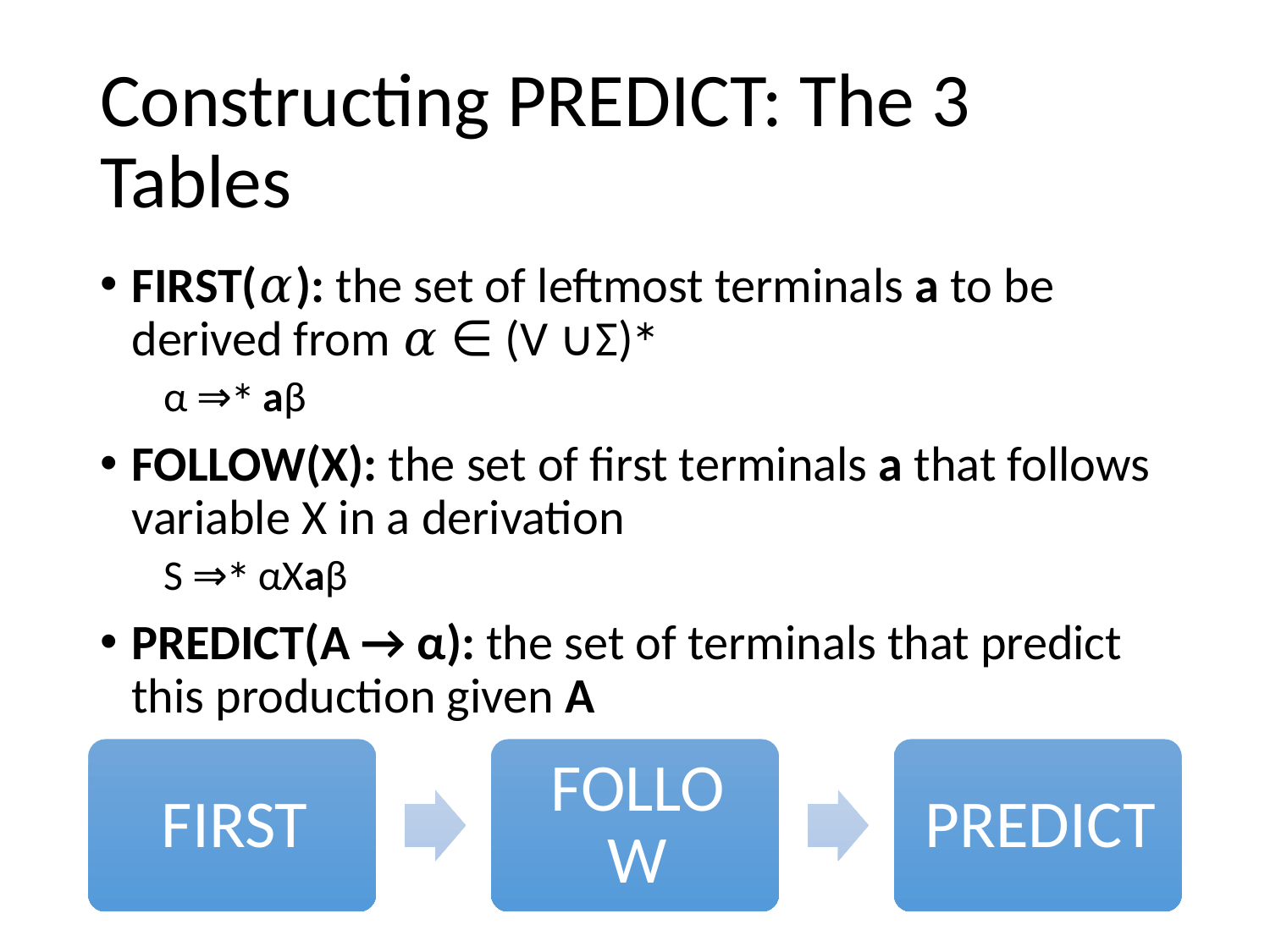

# Constructing PREDICT: The 3 Tables
FIRST(𝛼): the set of leftmost terminals a to be derived from 𝛼 ∈ (V ∪Σ)∗
α ⇒∗ aβ
FOLLOW(X): the set of first terminals a that follows variable X in a derivation
S ⇒∗ αXaβ
PREDICT(A → α): the set of terminals that predict this production given A
FIRST

FOLLOW

PREDICT